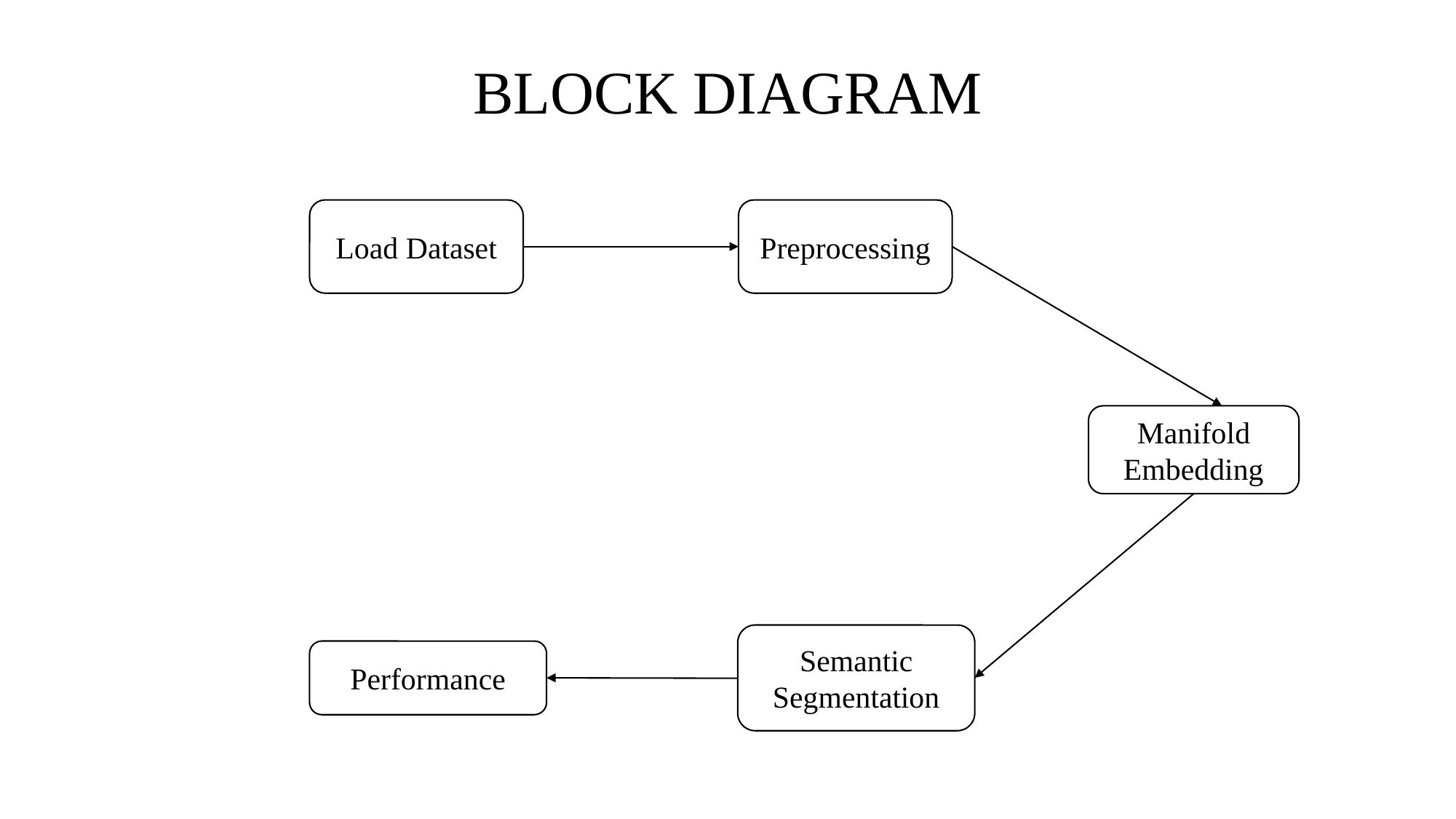

# BLOCK DIAGRAM
Load Dataset
Preprocessing
Manifold Embedding
Semantic Segmentation
Performance